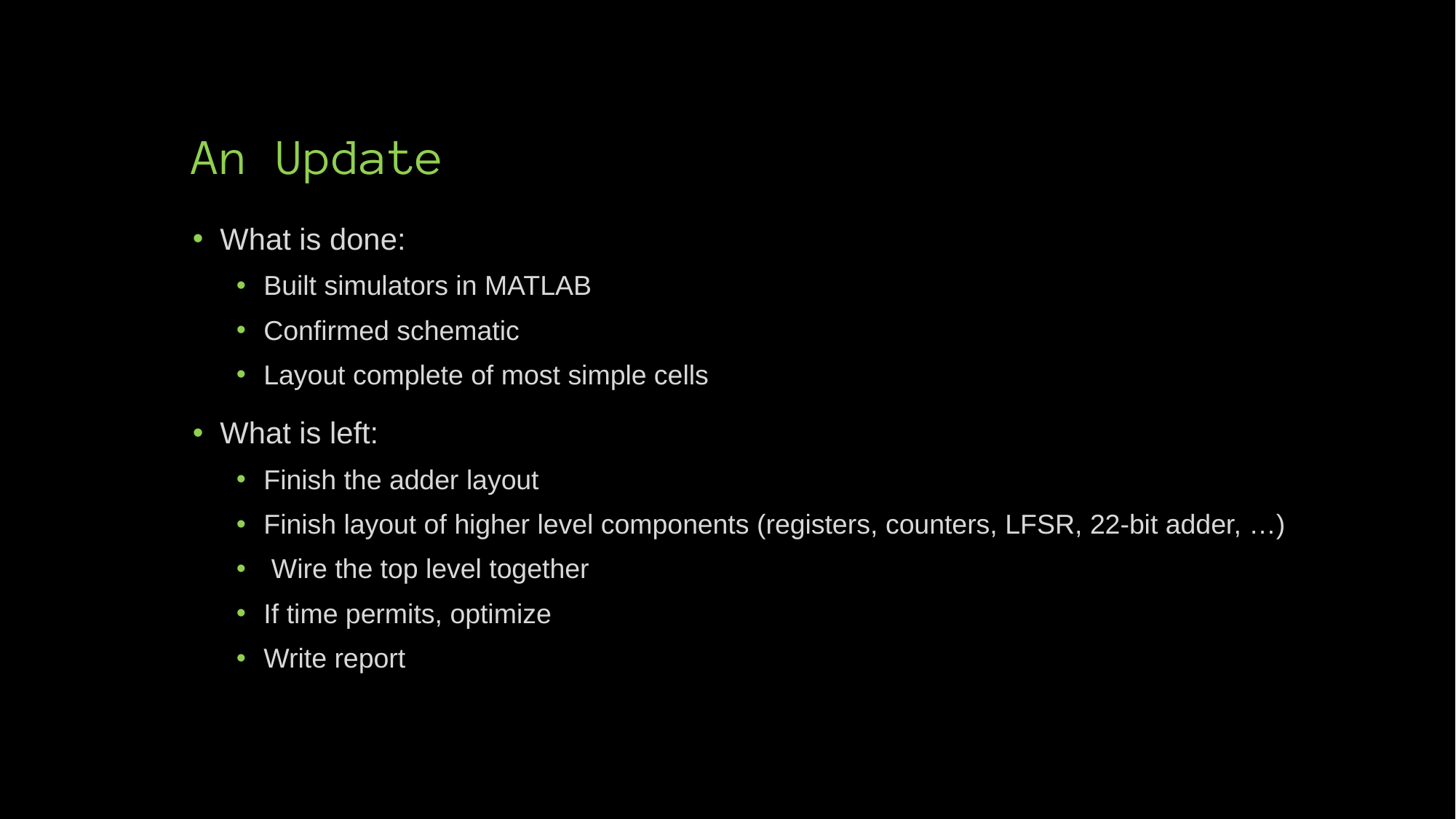

# An Update
What is done:
Built simulators in MATLAB
Confirmed schematic
Layout complete of most simple cells
What is left:
Finish the adder layout
Finish layout of higher level components (registers, counters, LFSR, 22-bit adder, …)
 Wire the top level together
If time permits, optimize
Write report